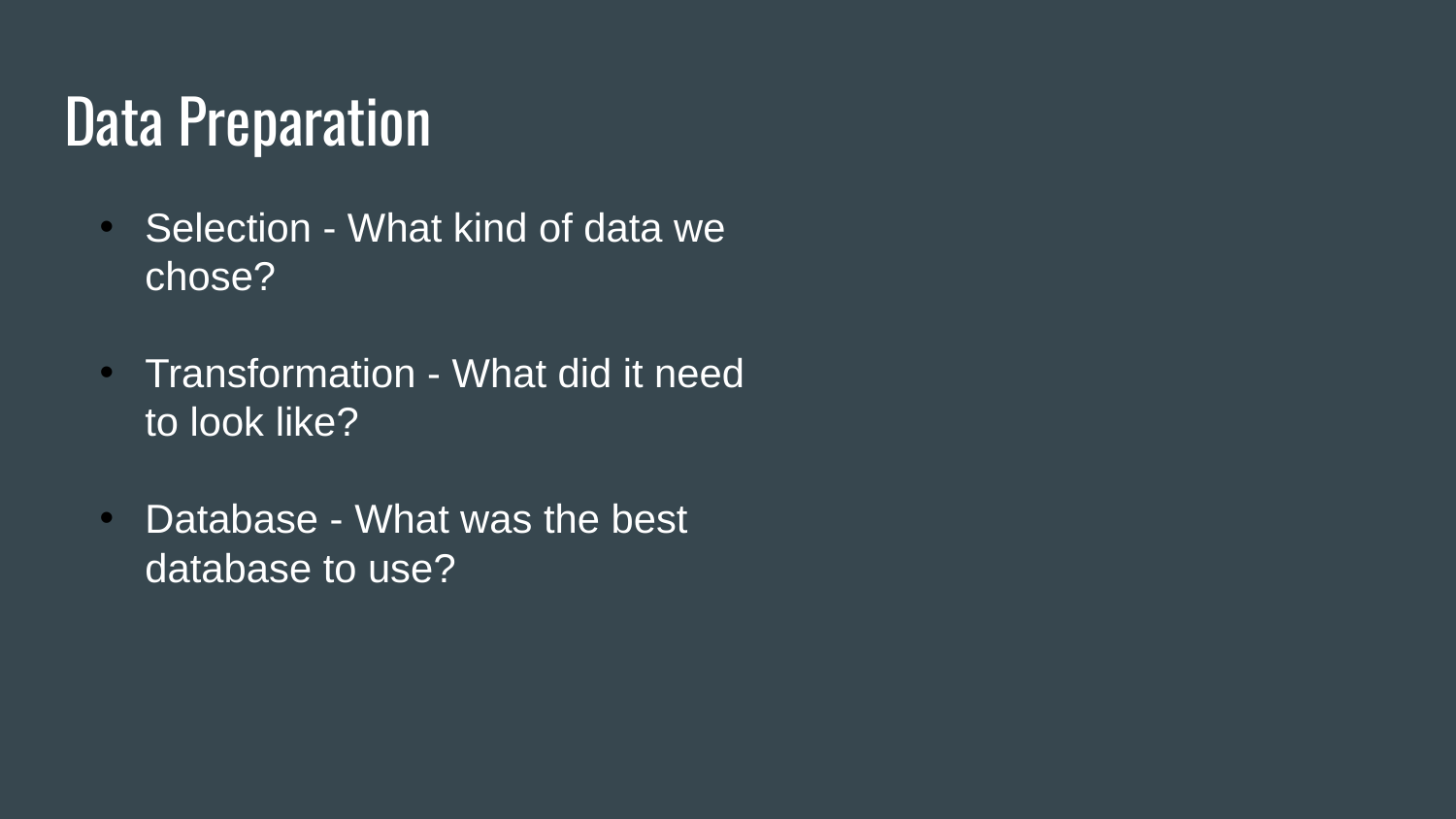

# Data Preparation
Selection - What kind of data we chose?

Transformation - What did it need to look like?

Database - What was the best database to use?

In-production services
Advanced projects